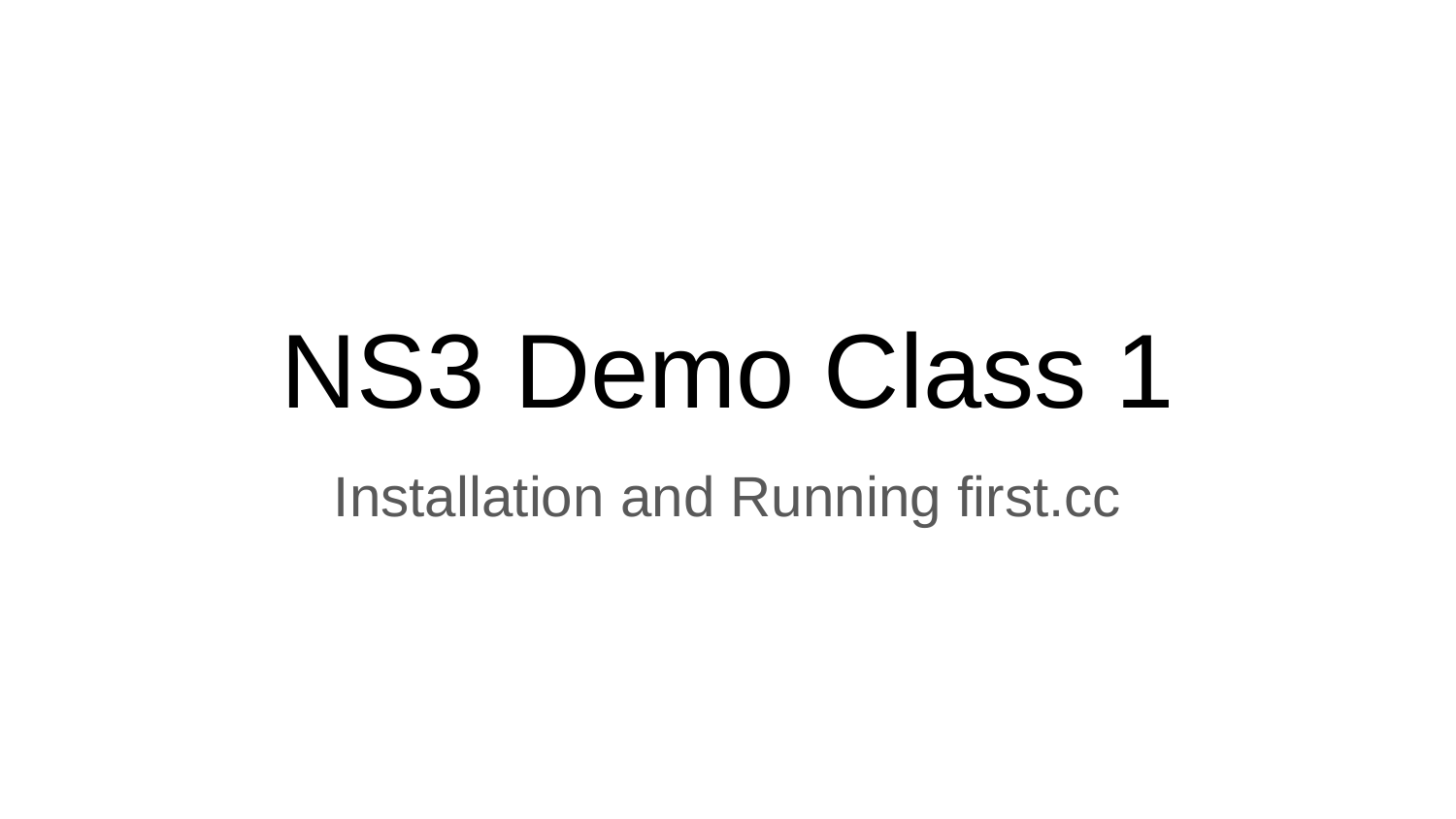

# NS3 Demo Class 1
Installation and Running first.cc